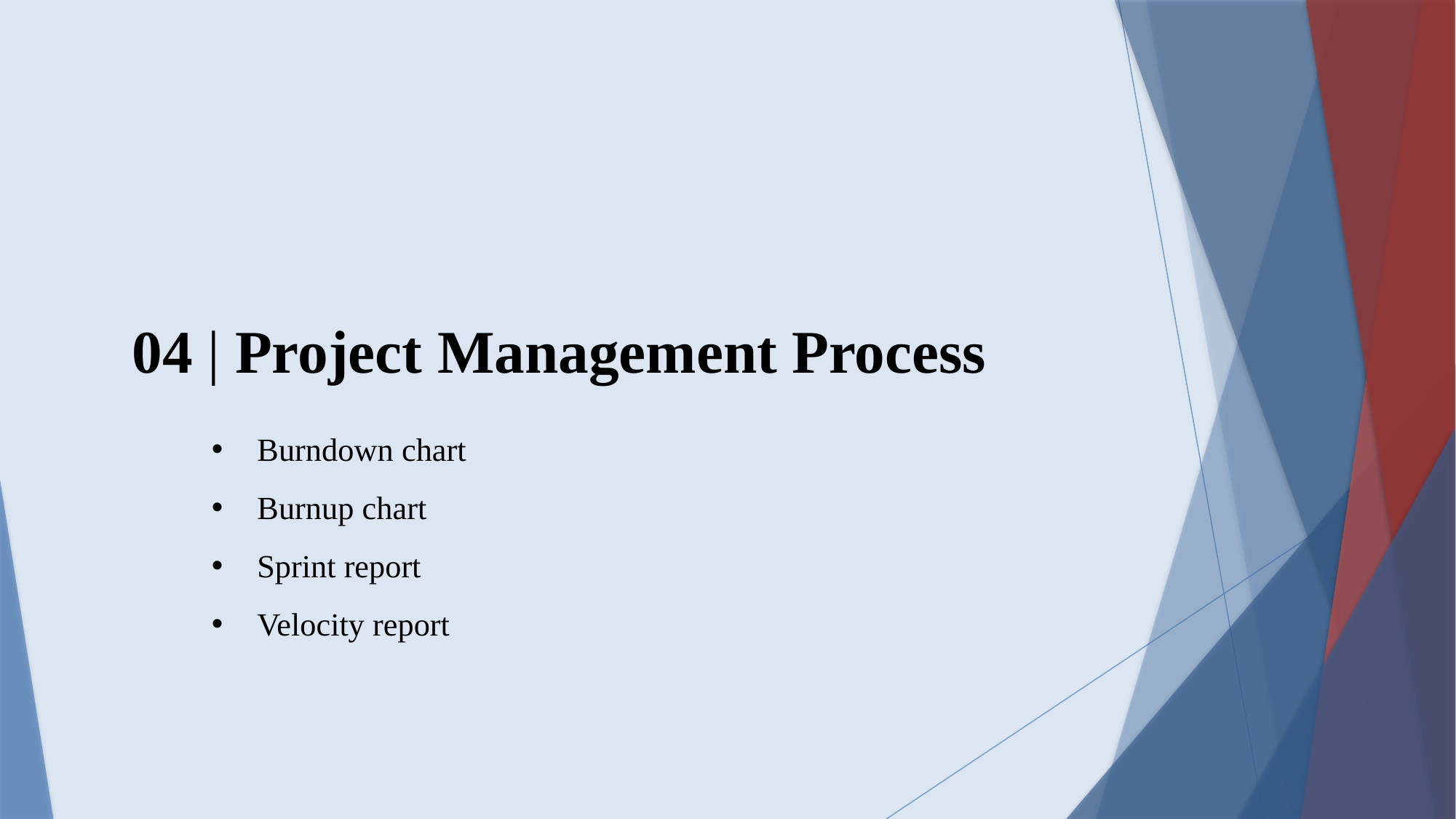

04 | Project Management Process

Burndown chart
Burnup chart
Sprint report
Velocity report